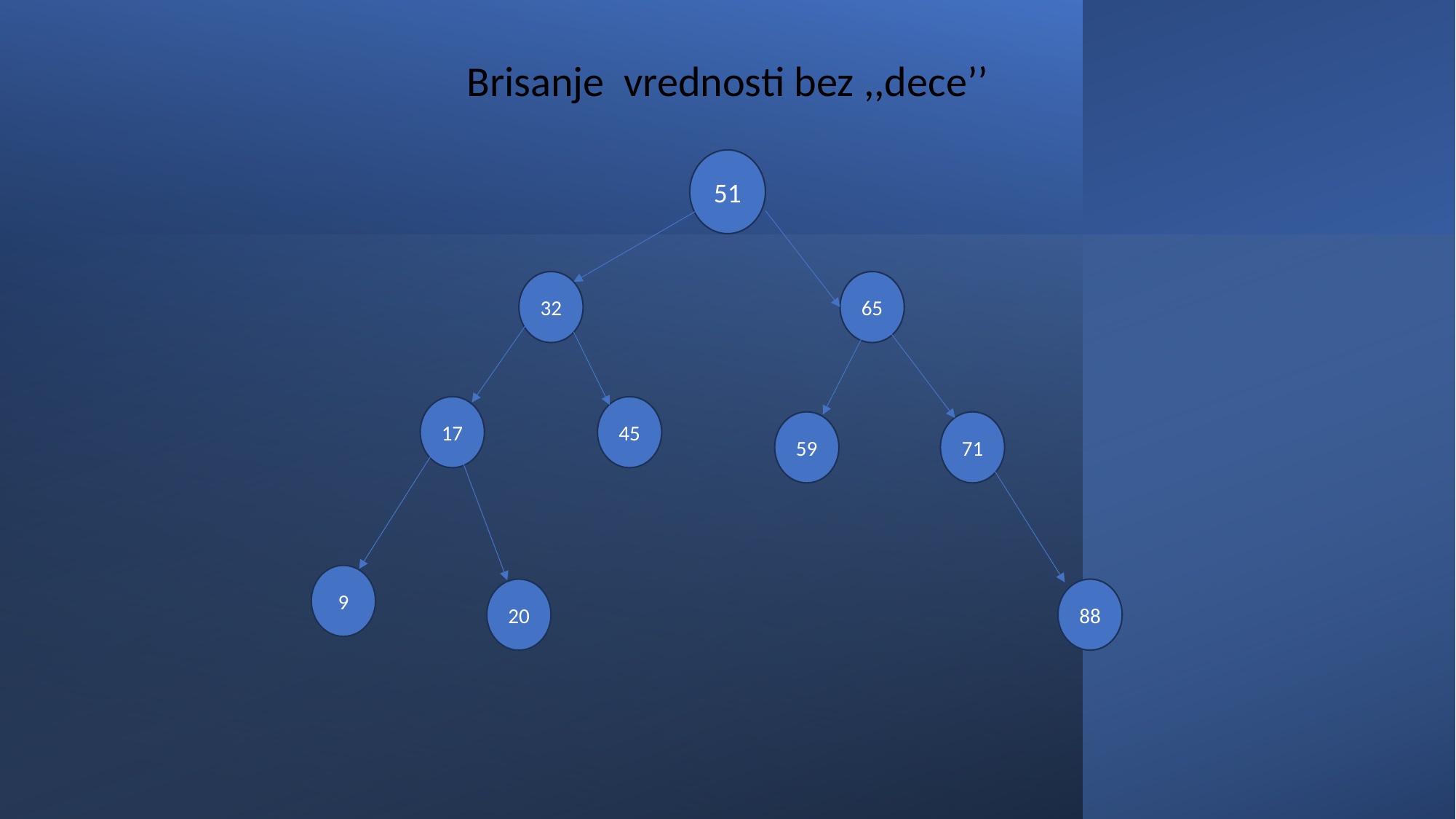

Brisanje  vrednosti bez ,,dece’’

51
65
32
45
17
71
59
9
20
88